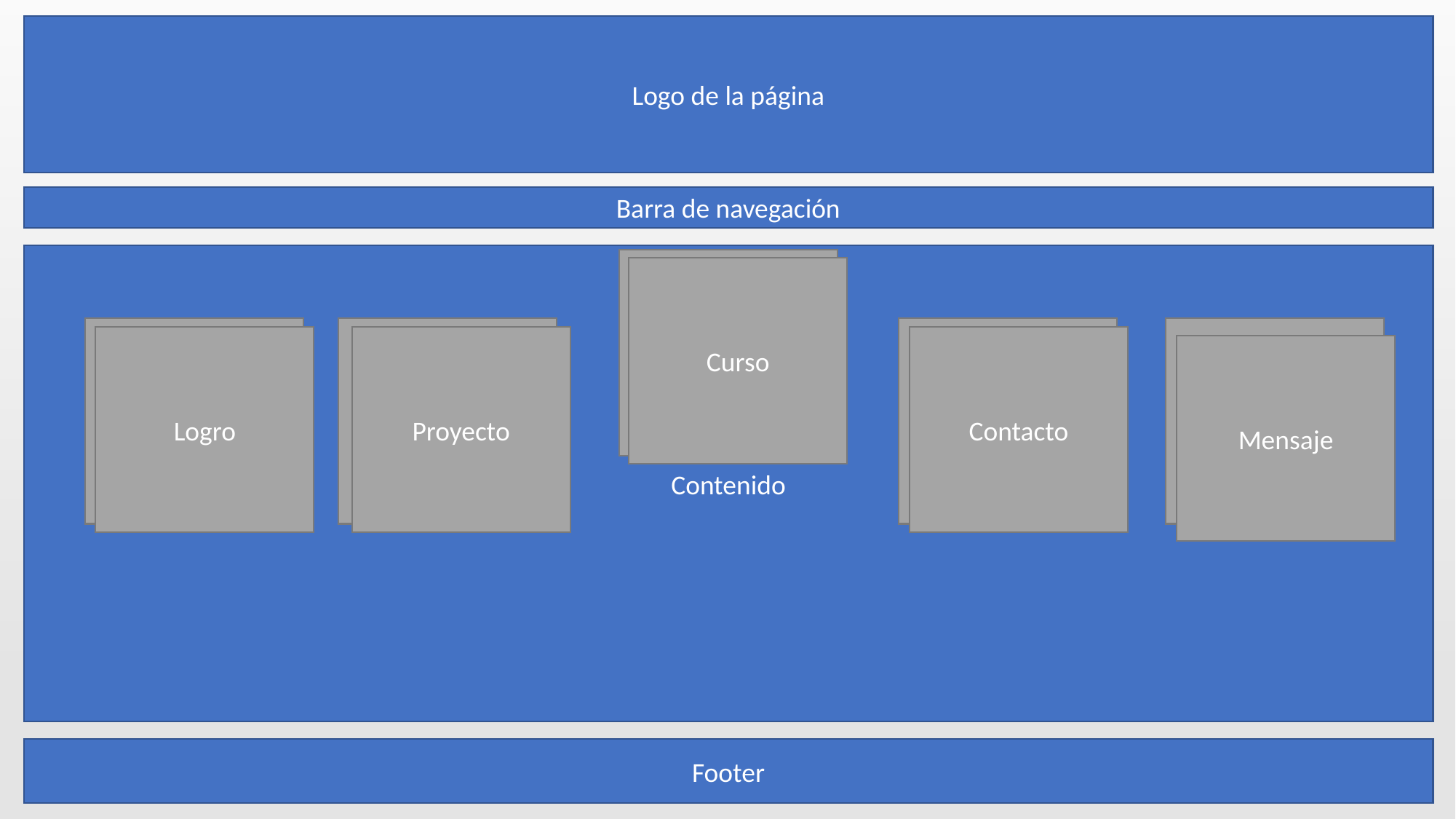

Logo de la página
Barra de navegación
Contenido
Curso
Curso
Contacto
Mensaje
Proyecto
Logro
Logro
Proyecto
Contacto
Mensaje
Footer